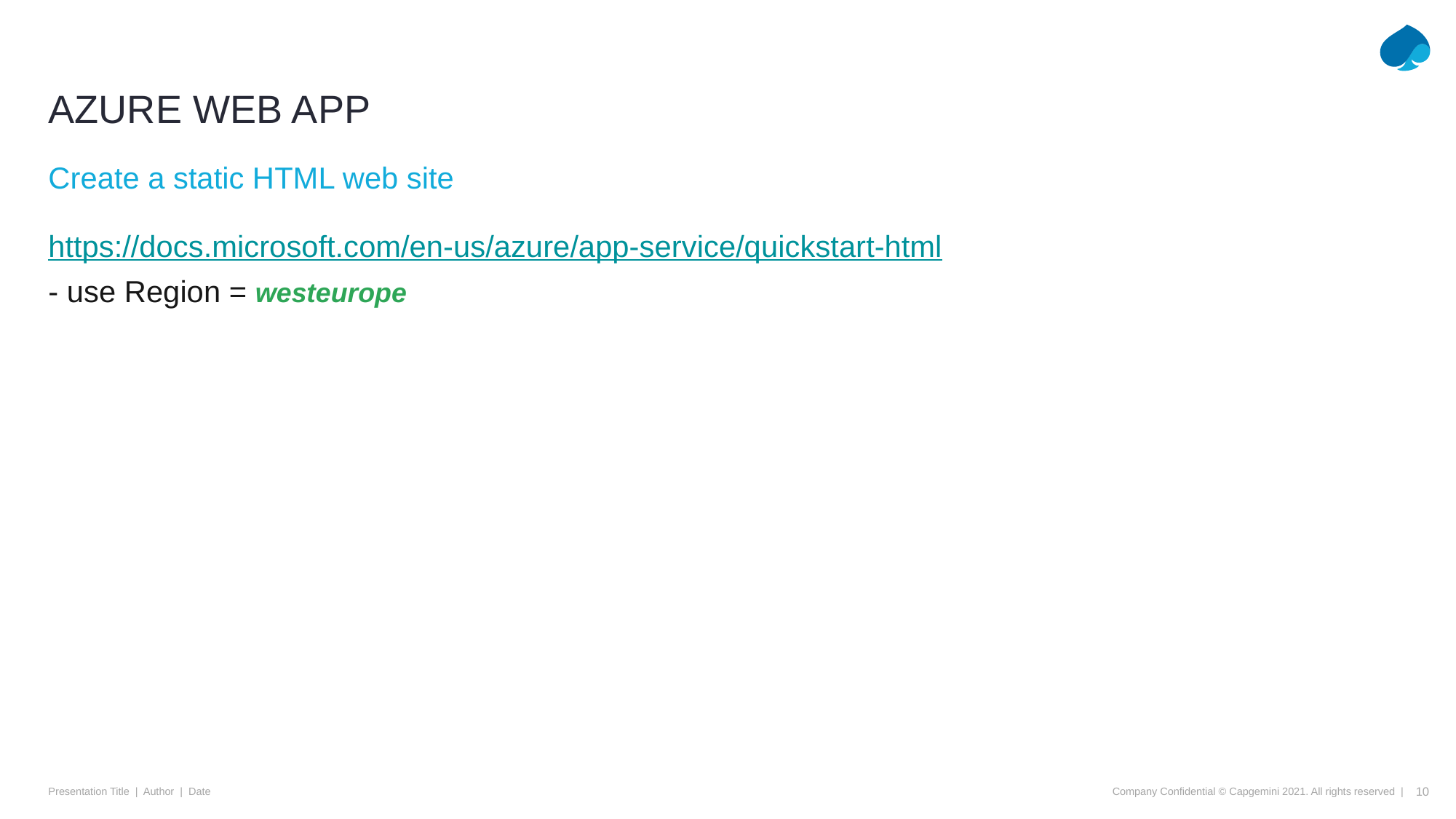

# Azure Web App
Create a static HTML web site
https://docs.microsoft.com/en-us/azure/app-service/quickstart-html
- use Region = westeurope